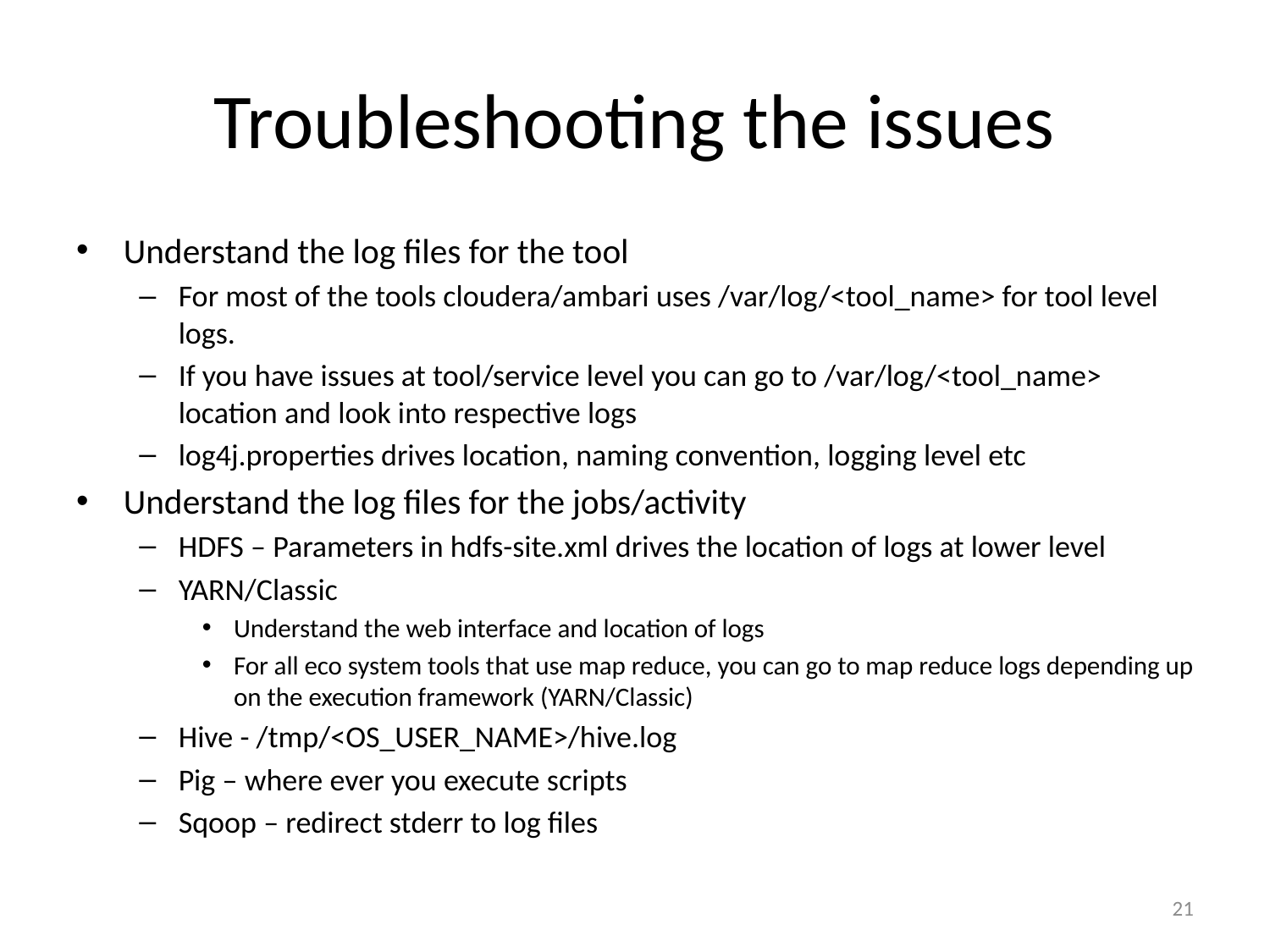

# Troubleshooting the issues
Understand the log files for the tool
For most of the tools cloudera/ambari uses /var/log/<tool_name> for tool level logs.
If you have issues at tool/service level you can go to /var/log/<tool_name> location and look into respective logs
log4j.properties drives location, naming convention, logging level etc
Understand the log files for the jobs/activity
HDFS – Parameters in hdfs-site.xml drives the location of logs at lower level
YARN/Classic
Understand the web interface and location of logs
For all eco system tools that use map reduce, you can go to map reduce logs depending up on the execution framework (YARN/Classic)
Hive - /tmp/<OS_USER_NAME>/hive.log
Pig – where ever you execute scripts
Sqoop – redirect stderr to log files
21